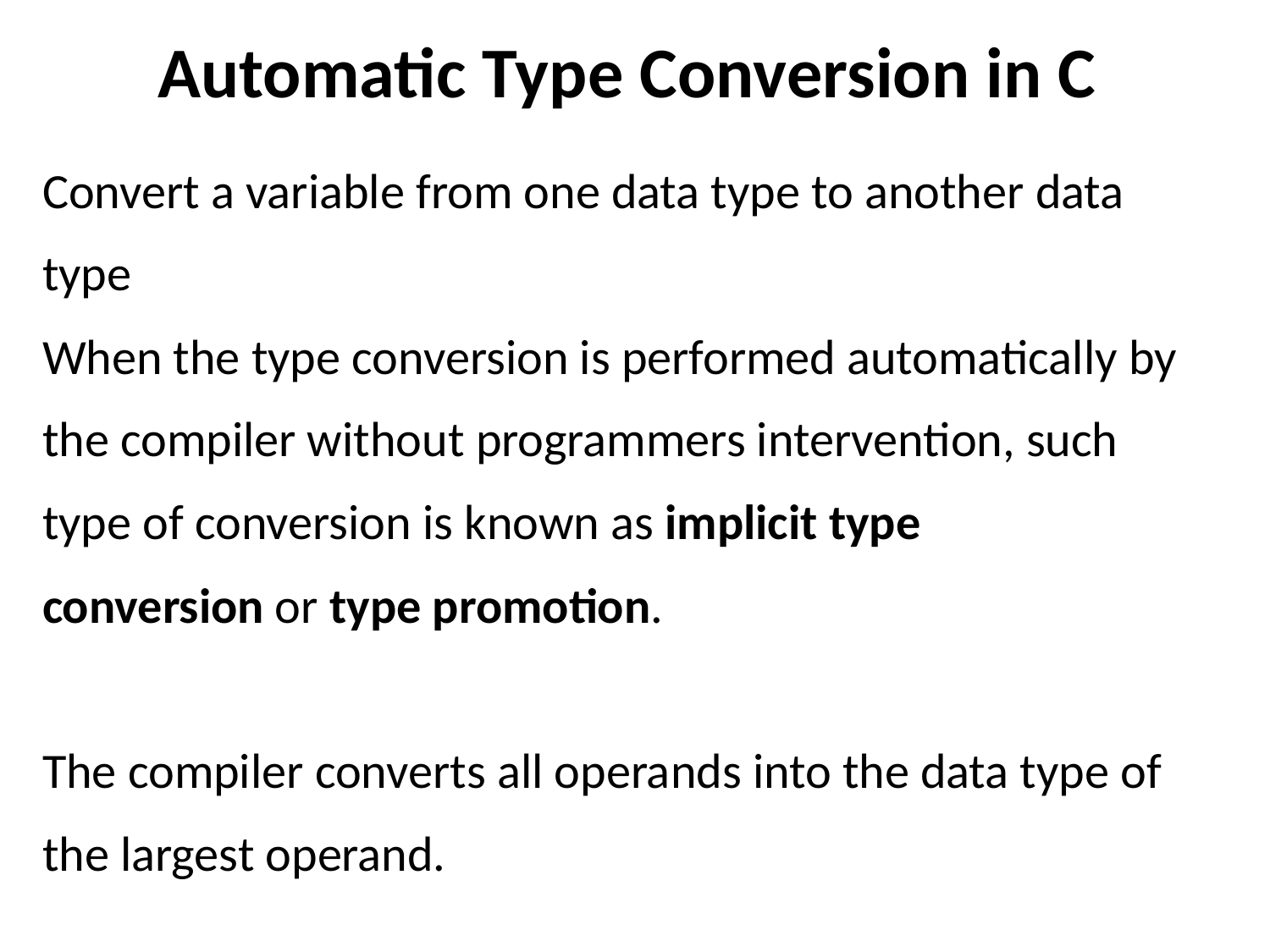

# Automatic Type Conversion in C
Convert a variable from one data type to another data type
When the type conversion is performed automatically by the compiler without programmers intervention, such type of conversion is known as implicit type conversion or type promotion.

The compiler converts all operands into the data type of the largest operand.